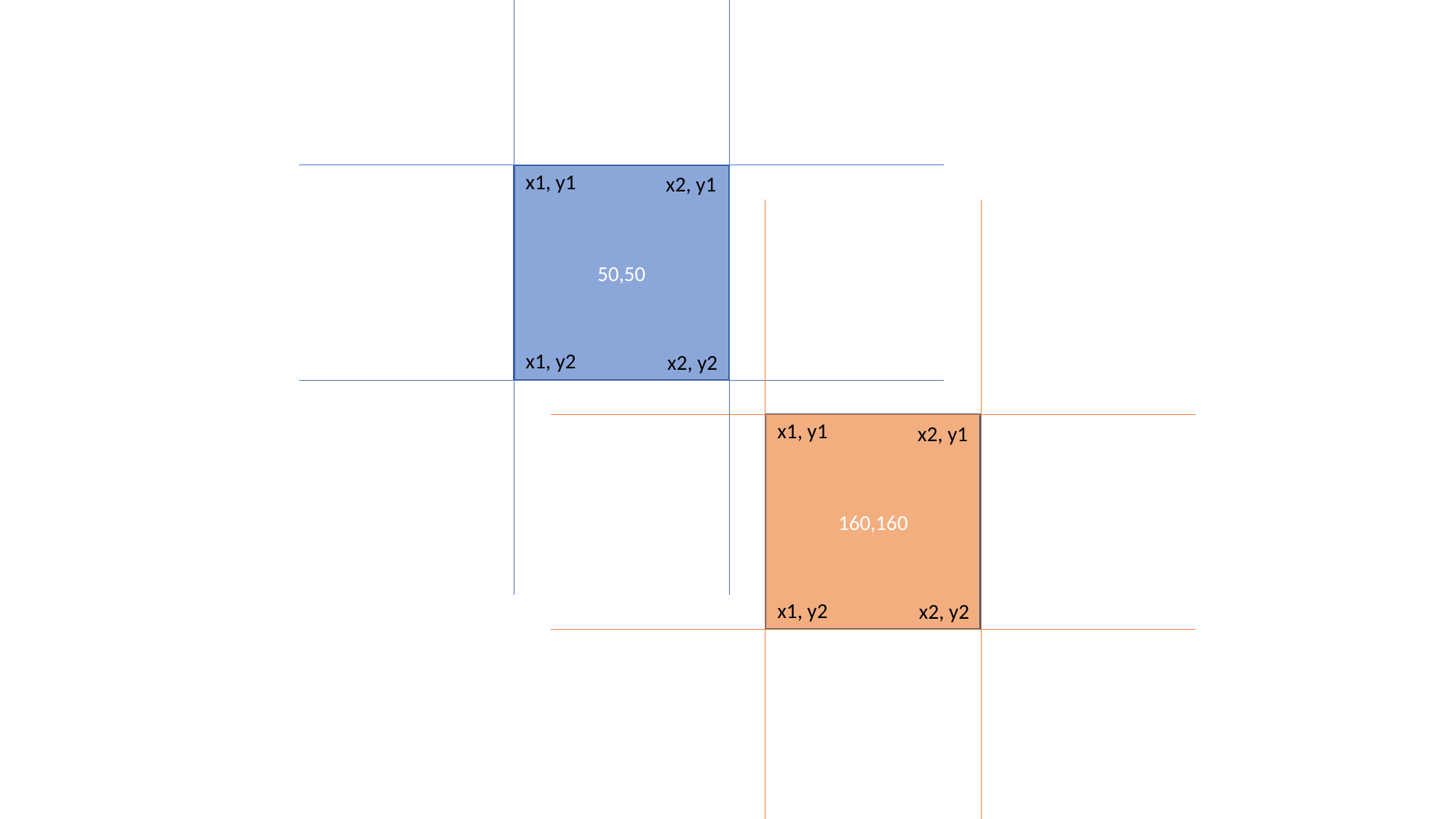

x1, y1
50,50
x2, y1
x1, y2
x2, y2
x1, y1
160,160
x2, y1
x1, y2
x2, y2